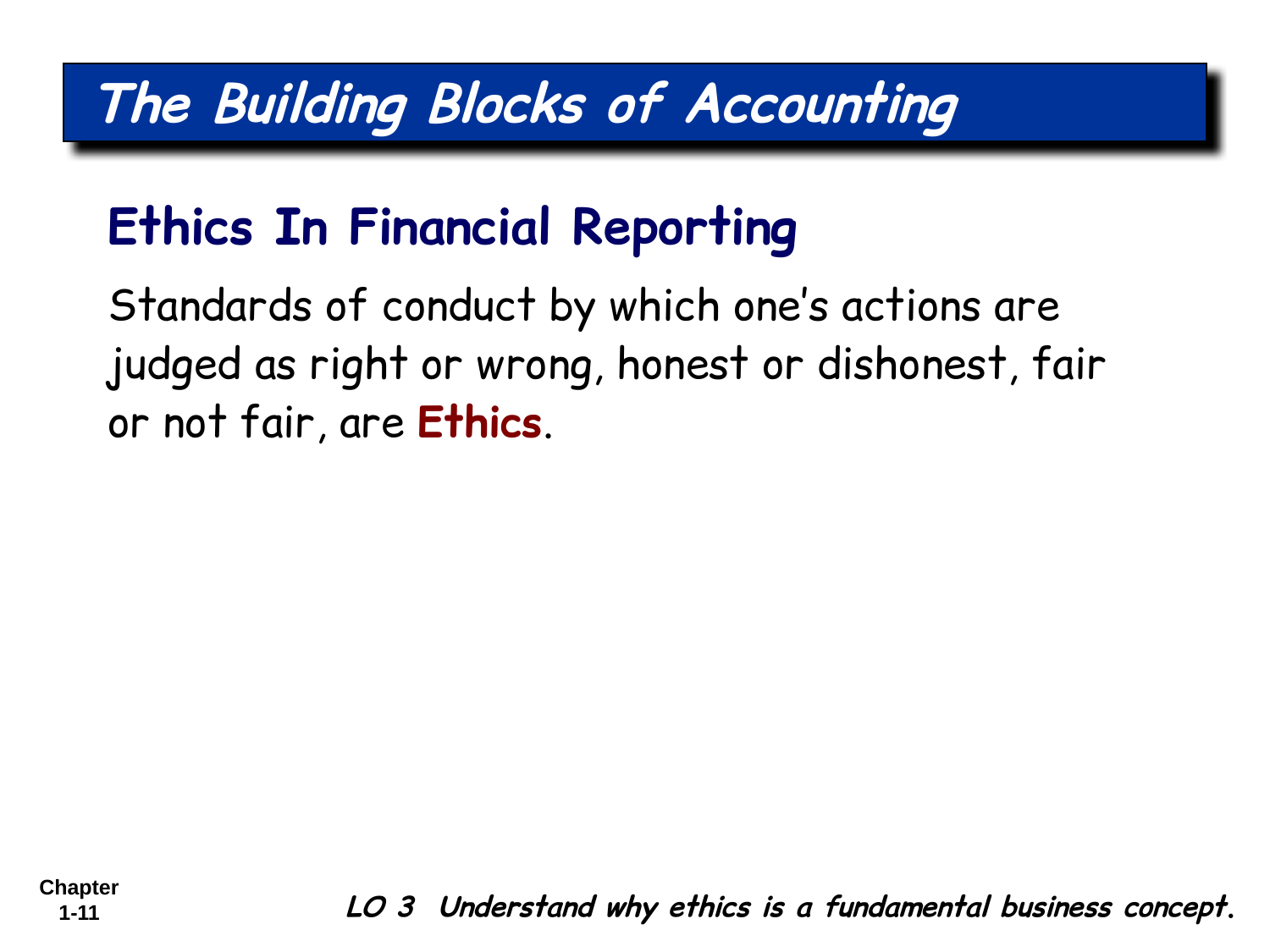

# The Building Blocks of Accounting
Ethics In Financial Reporting
Standards of conduct by which one’s actions are judged as right or wrong, honest or dishonest, fair or not fair, are Ethics.
LO 3  Understand why ethics is a fundamental business concept.